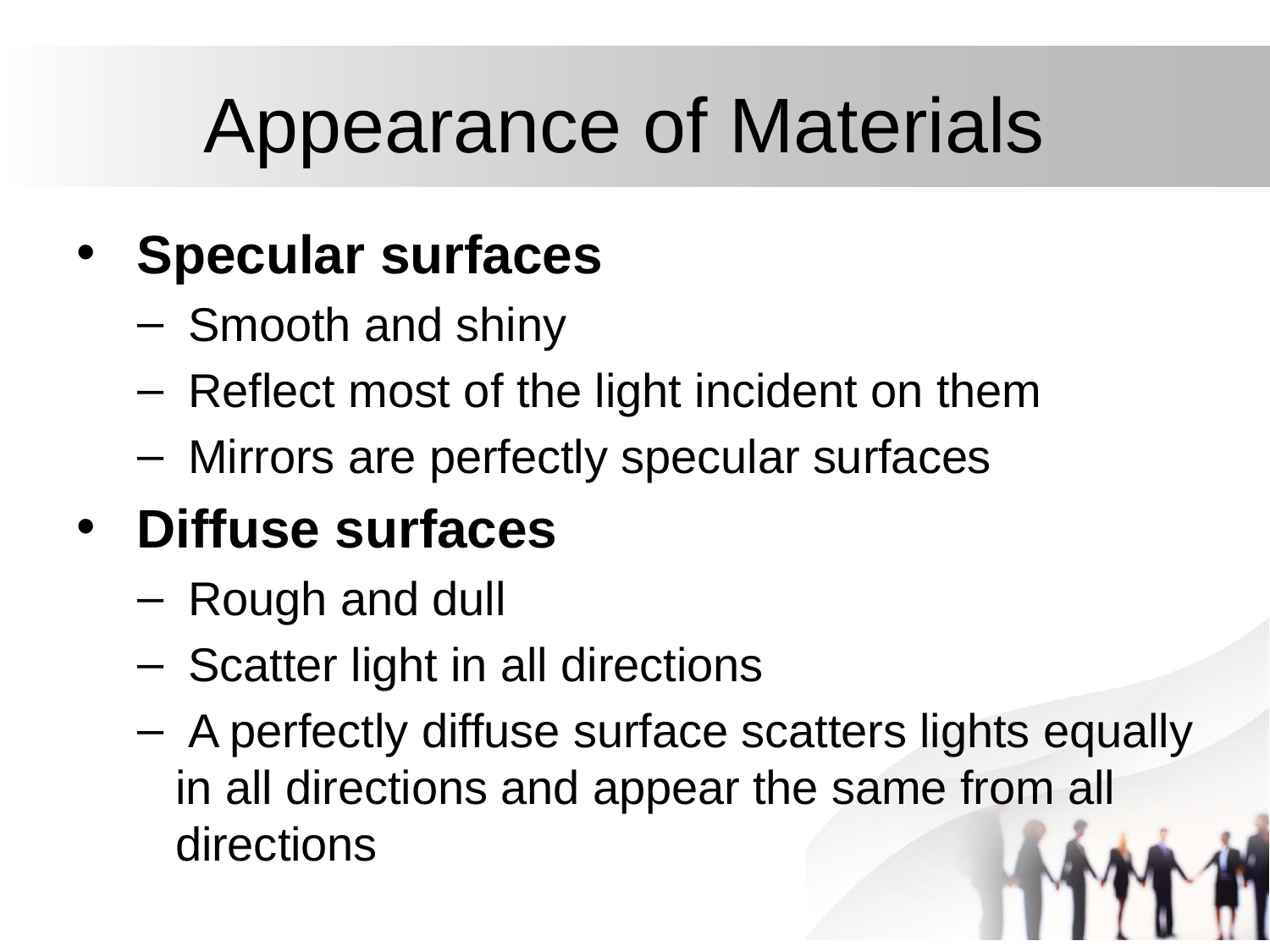

# Appearance of Materials
 Specular surfaces
 Smooth and shiny
 Reflect most of the light incident on them
 Mirrors are perfectly specular surfaces
 Diffuse surfaces
 Rough and dull
 Scatter light in all directions
 A perfectly diffuse surface scatters lights equally in all directions and appear the same from all directions